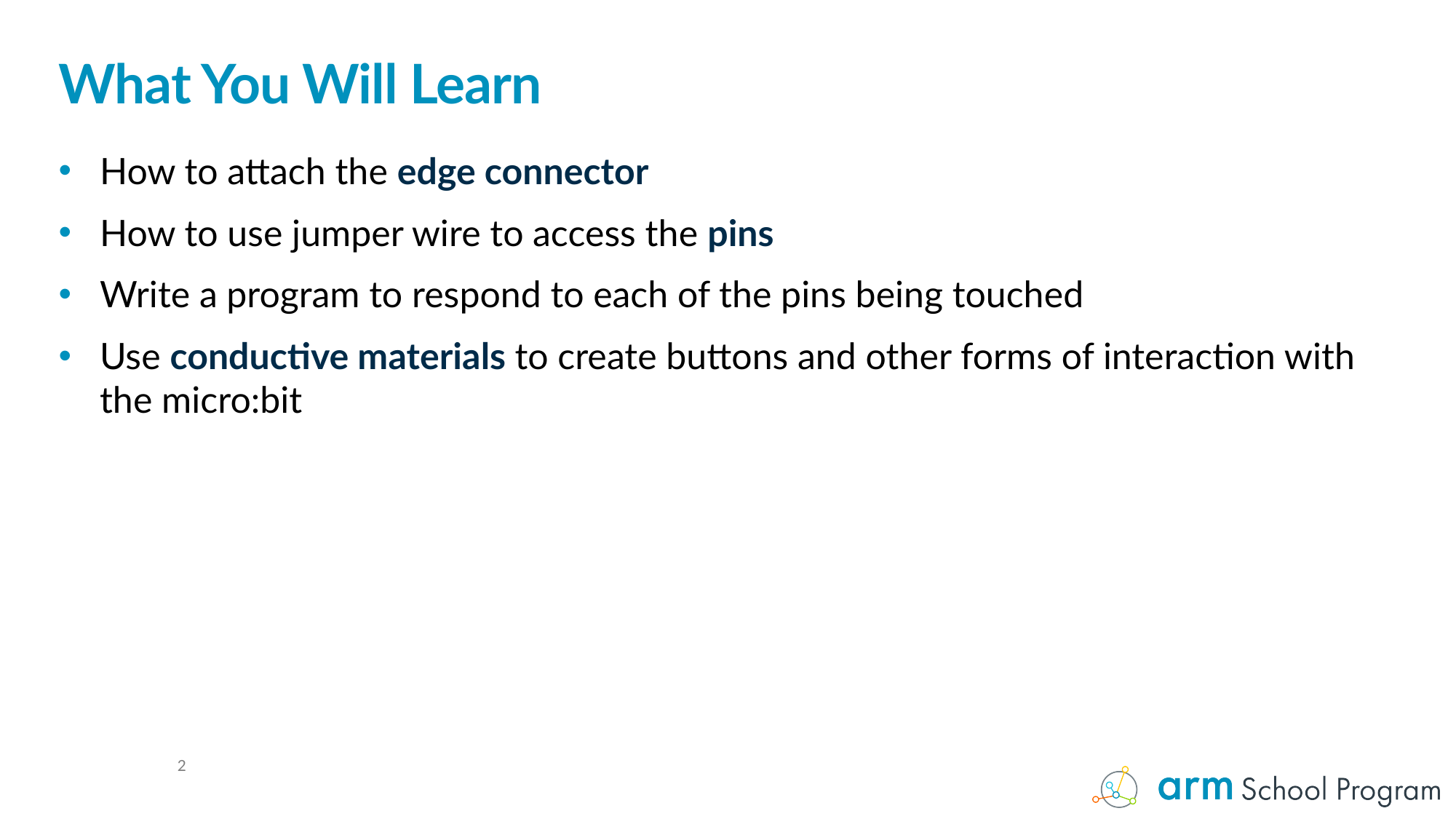

# What You Will Learn
How to attach the edge connector
How to use jumper wire to access the pins
Write a program to respond to each of the pins being touched
Use conductive materials to create buttons and other forms of interaction with the micro:bit